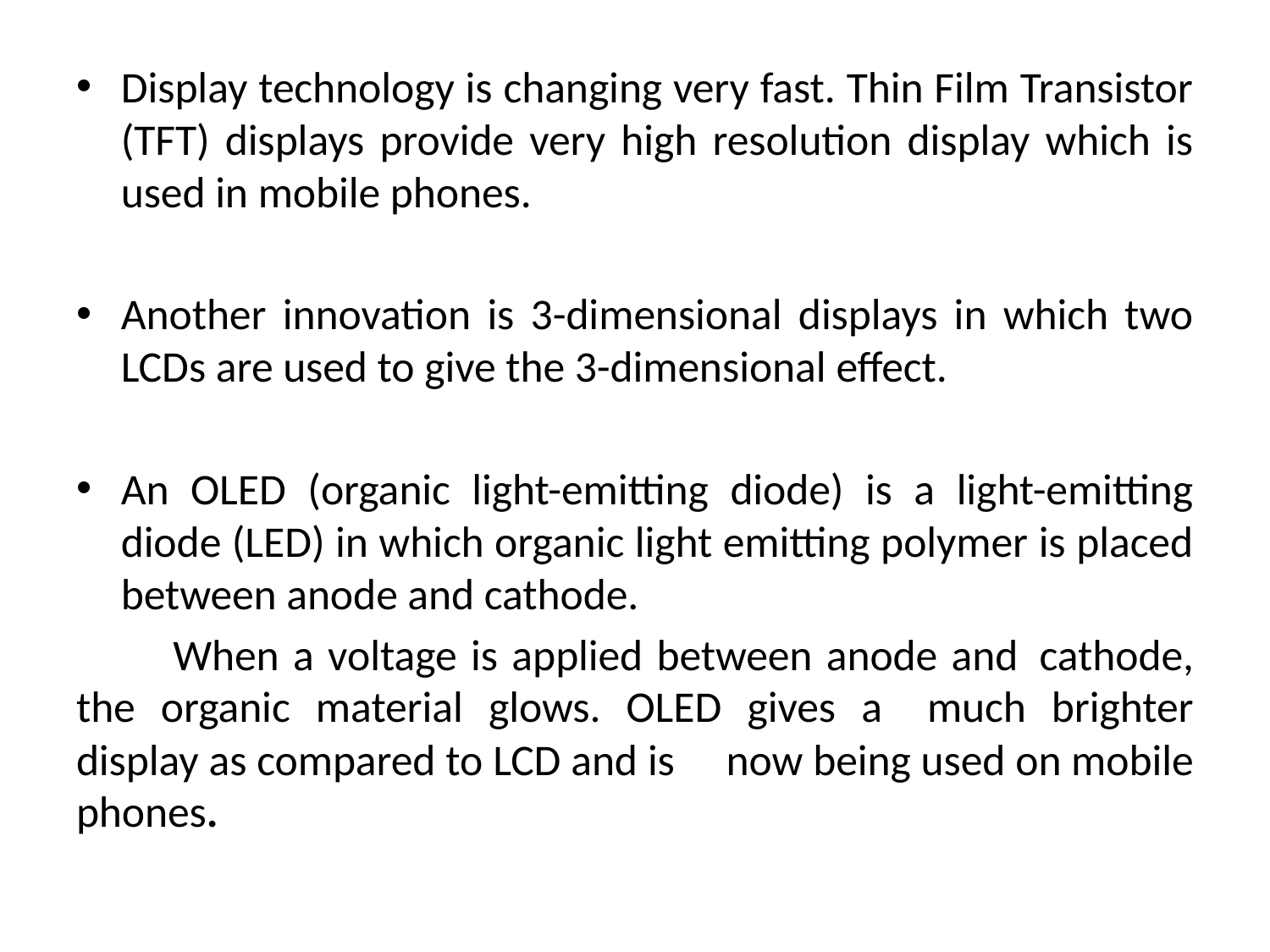

Display technology is changing very fast. Thin Film Transistor (TFT) displays provide very high resolution display which is used in mobile phones.

Another innovation is 3-dimensional displays in which two LCDs are used to give the 3-dimensional effect.

An OLED (organic light-emitting diode) is a light-emitting diode (LED) in which organic light emitting polymer is placed between anode and cathode.
 	When a voltage is applied between anode and 	cathode, the organic material glows. OLED gives a 	much brighter display as compared to LCD and is 	now being used on mobile phones.